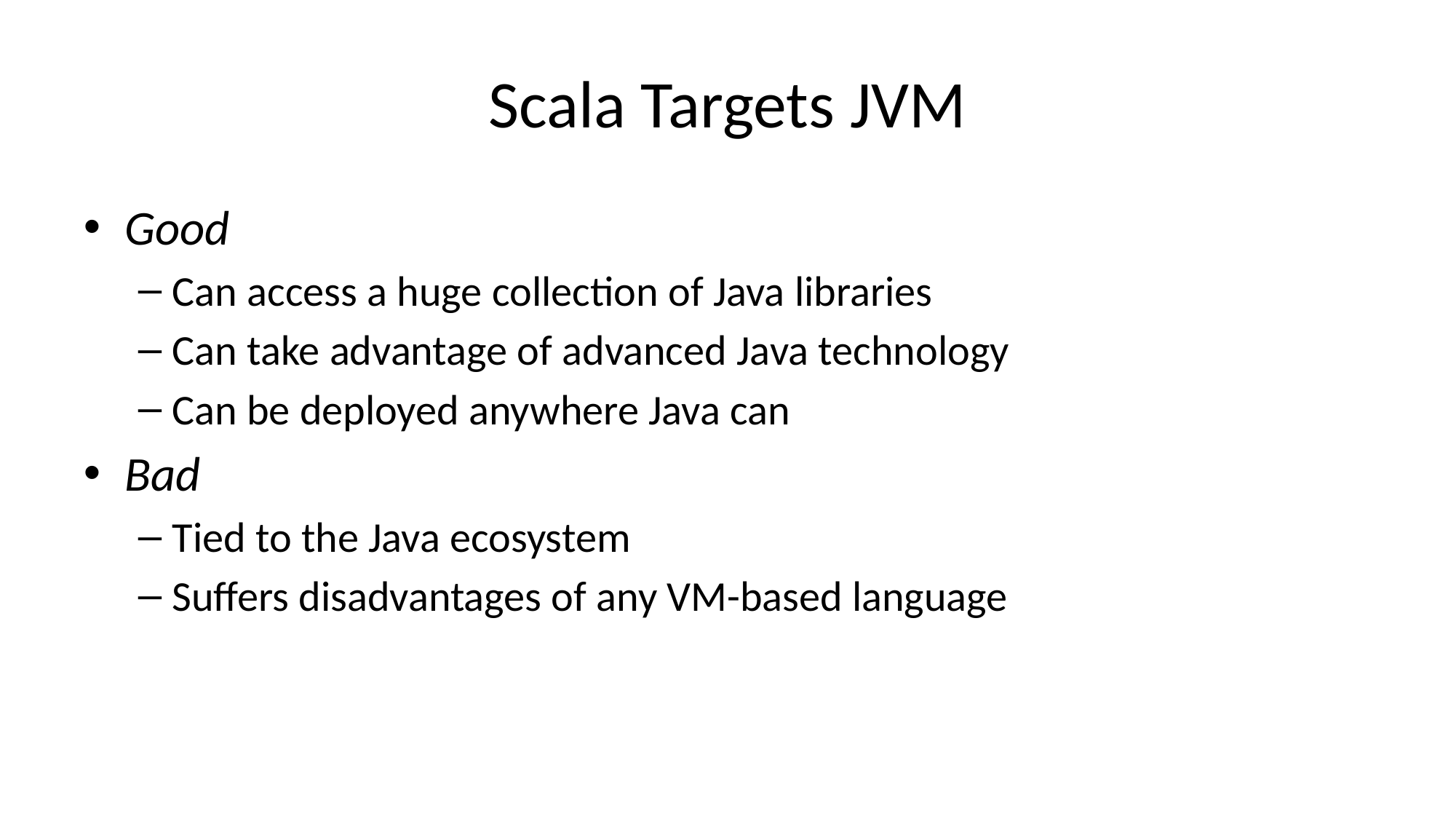

# Scala Targets JVM
Good
Can access a huge collection of Java libraries
Can take advantage of advanced Java technology
Can be deployed anywhere Java can
Bad
Tied to the Java ecosystem
Suffers disadvantages of any VM-based language